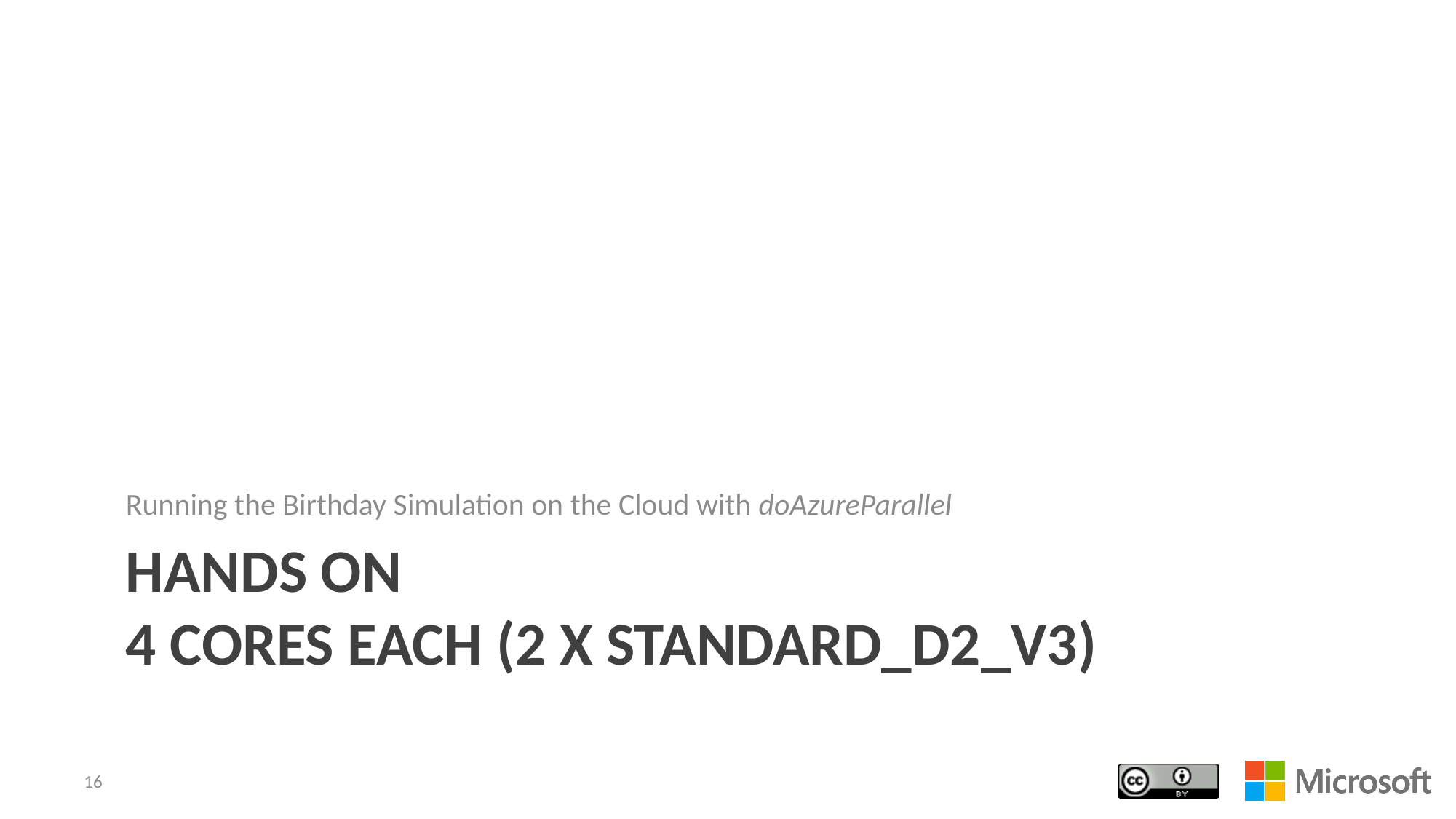

Running the Birthday Simulation on the Cloud with doAzureParallel
# HANDS ON 4 Cores Each (2 x Standard_D2_v3)
16